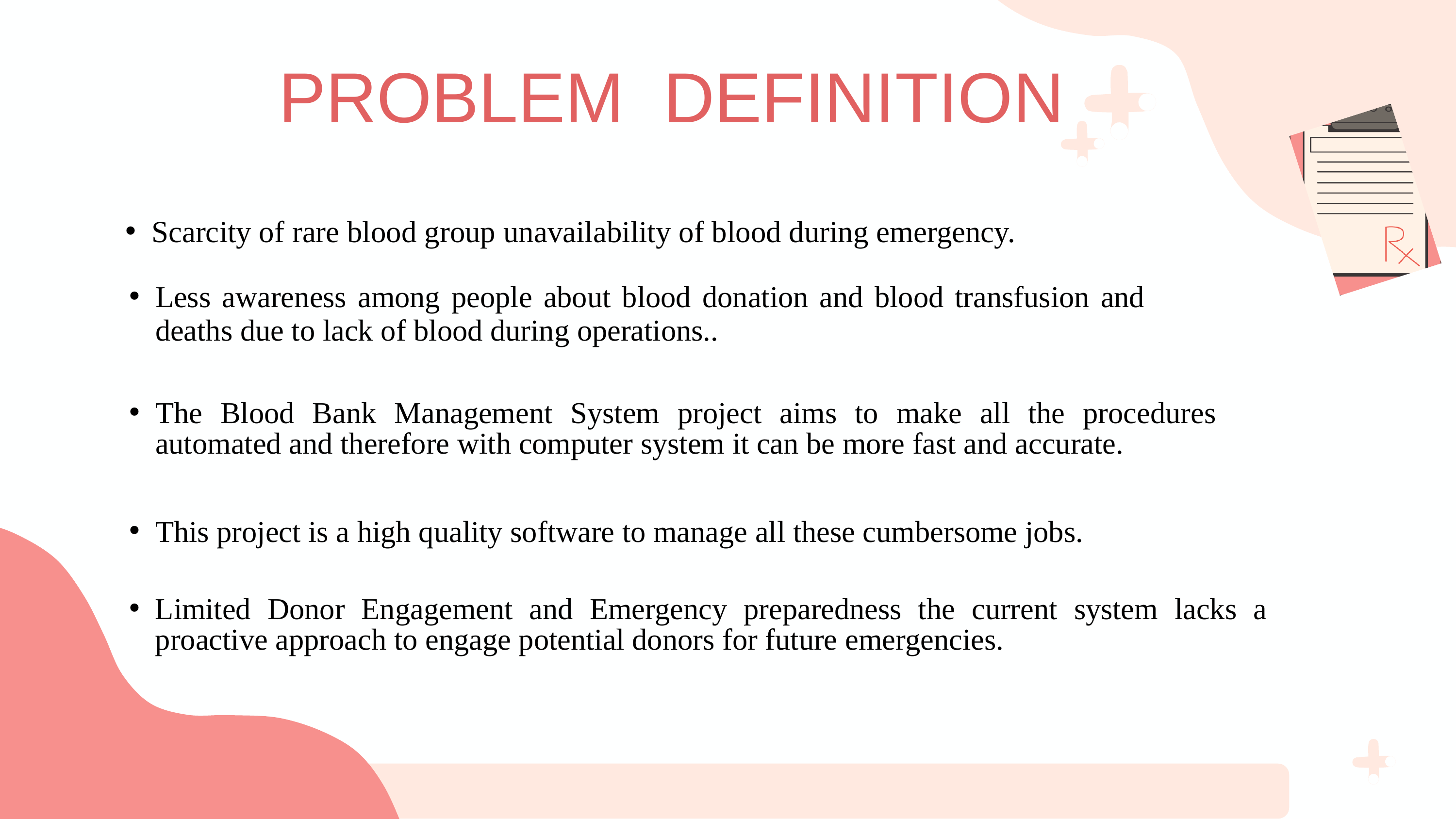

PROBLEM  DEFINITION

Scarcity of rare blood group unavailability of blood during emergency.

Less awareness among people about blood donation and blood transfusion and deaths due to lack of blood during operations..

The Blood Bank Management System project aims to make all the procedures automated and therefore with computer system it can be more fast and accurate.

This project is a high quality software to manage all these cumbersome jobs.

Limited Donor Engagement and Emergency preparedness the current system lacks a proactive approach to engage potential donors for future emergencies.